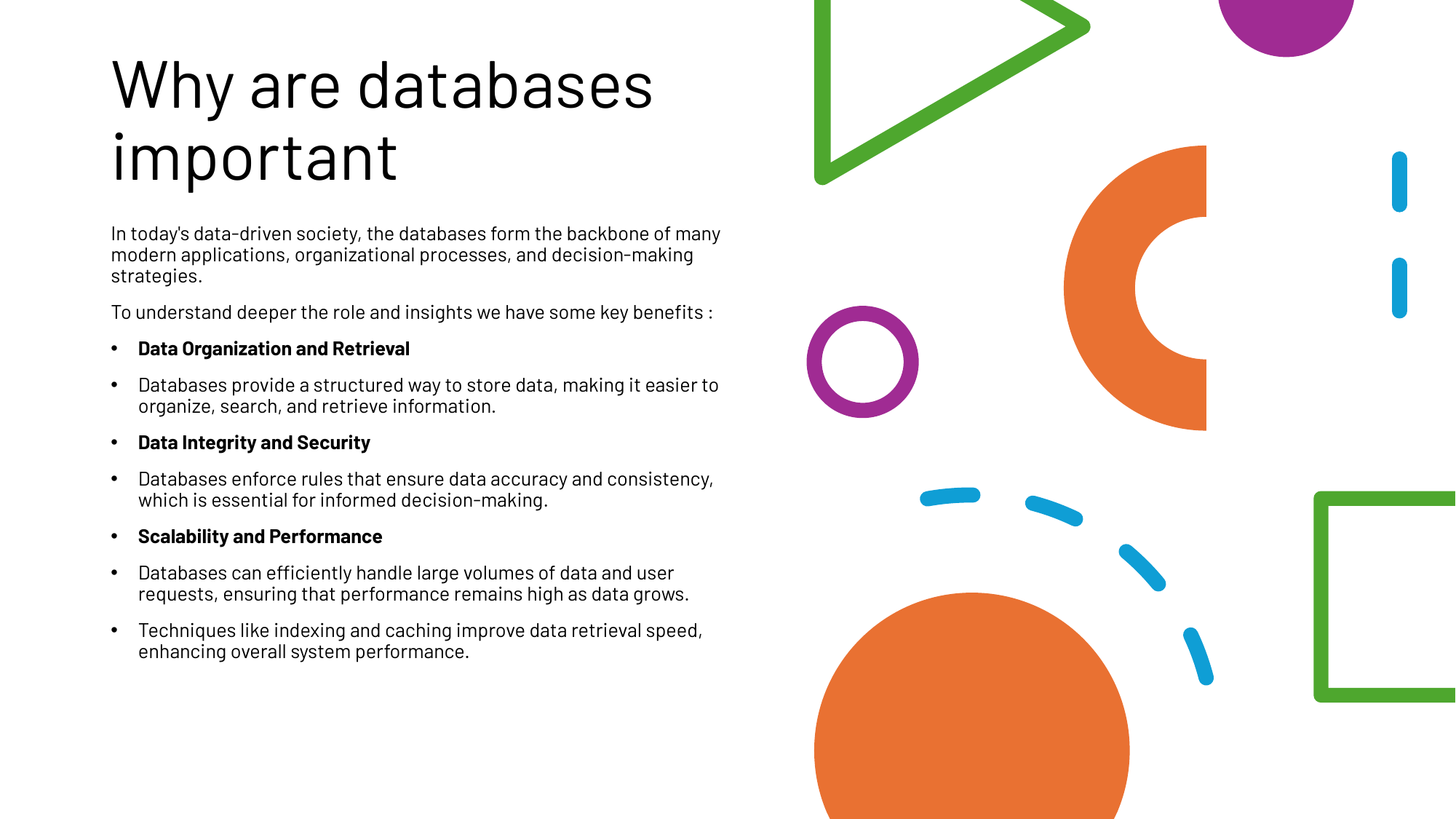

# Why are databases important

In today's data-driven society, the databases form the backbone of many modern applications, organizational processes, and decision-making strategies.
To understand deeper the role and insights we have some key benefits :
Data Organization and Retrieval
Databases provide a structured way to store data, making it easier to organize, search, and retrieve information.
Data Integrity and Security
Databases enforce rules that ensure data accuracy and consistency, which is essential for informed decision-making.
Scalability and Performance
Databases can efficiently handle large volumes of data and user requests, ensuring that performance remains high as data grows.
Techniques like indexing and caching improve data retrieval speed, enhancing overall system performance.